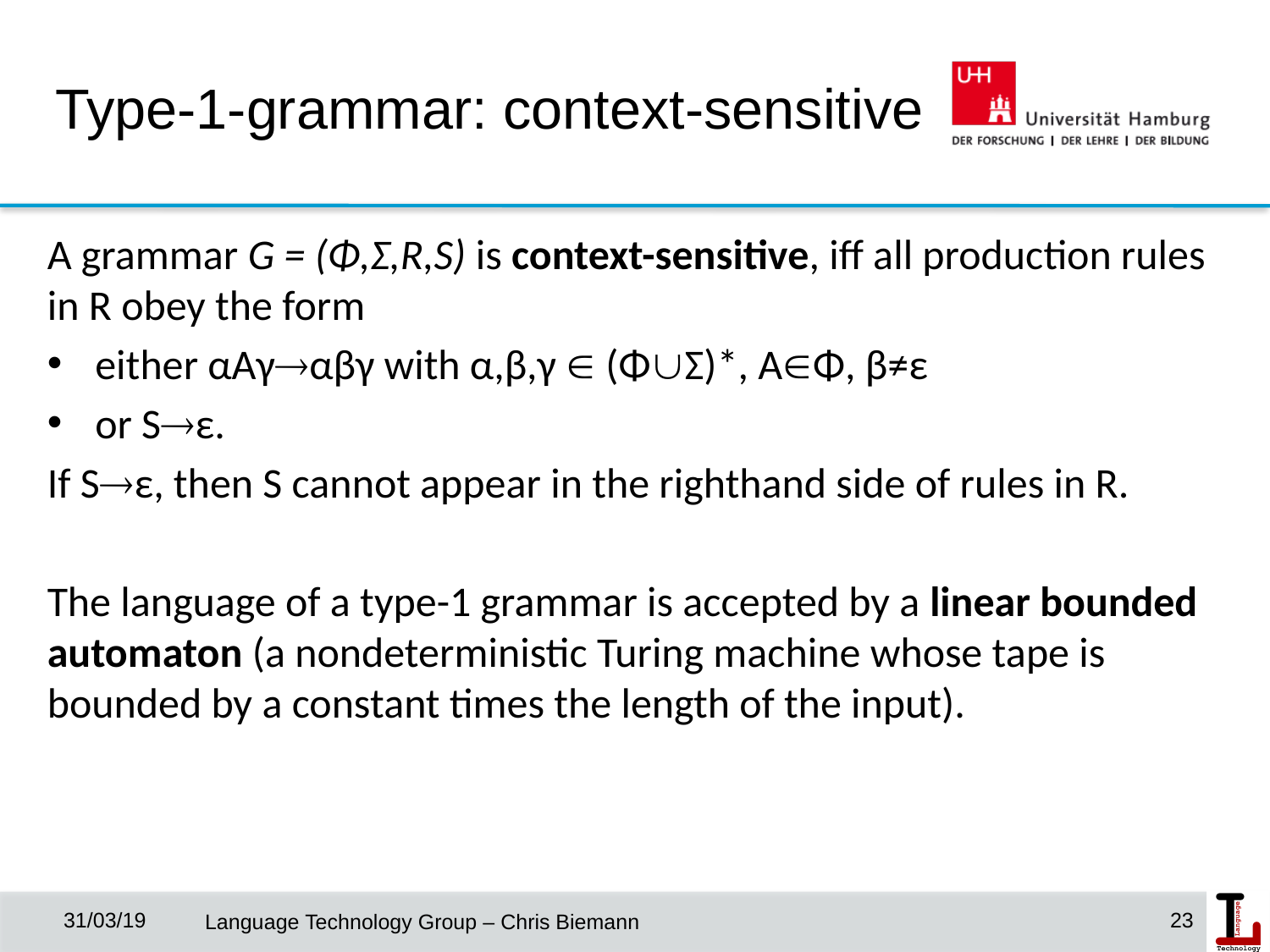

# Type-1-grammar: context-sensitive
A grammar G = (Φ,Σ,R,S) is context-sensitive, iff all production rules in R obey the form
either αAγ→αβγ with α,β,γ ∈ (Φ∪Σ)*, A∈Φ, β≠ε
or S→ε.
If S→ε, then S cannot appear in the righthand side of rules in R.

The language of a type-1 grammar is accepted by a linear bounded automaton (a nondeterministic Turing machine whose tape is bounded by a constant times the length of the input).

31/03/19
23
 Language Technology Group – Chris Biemann